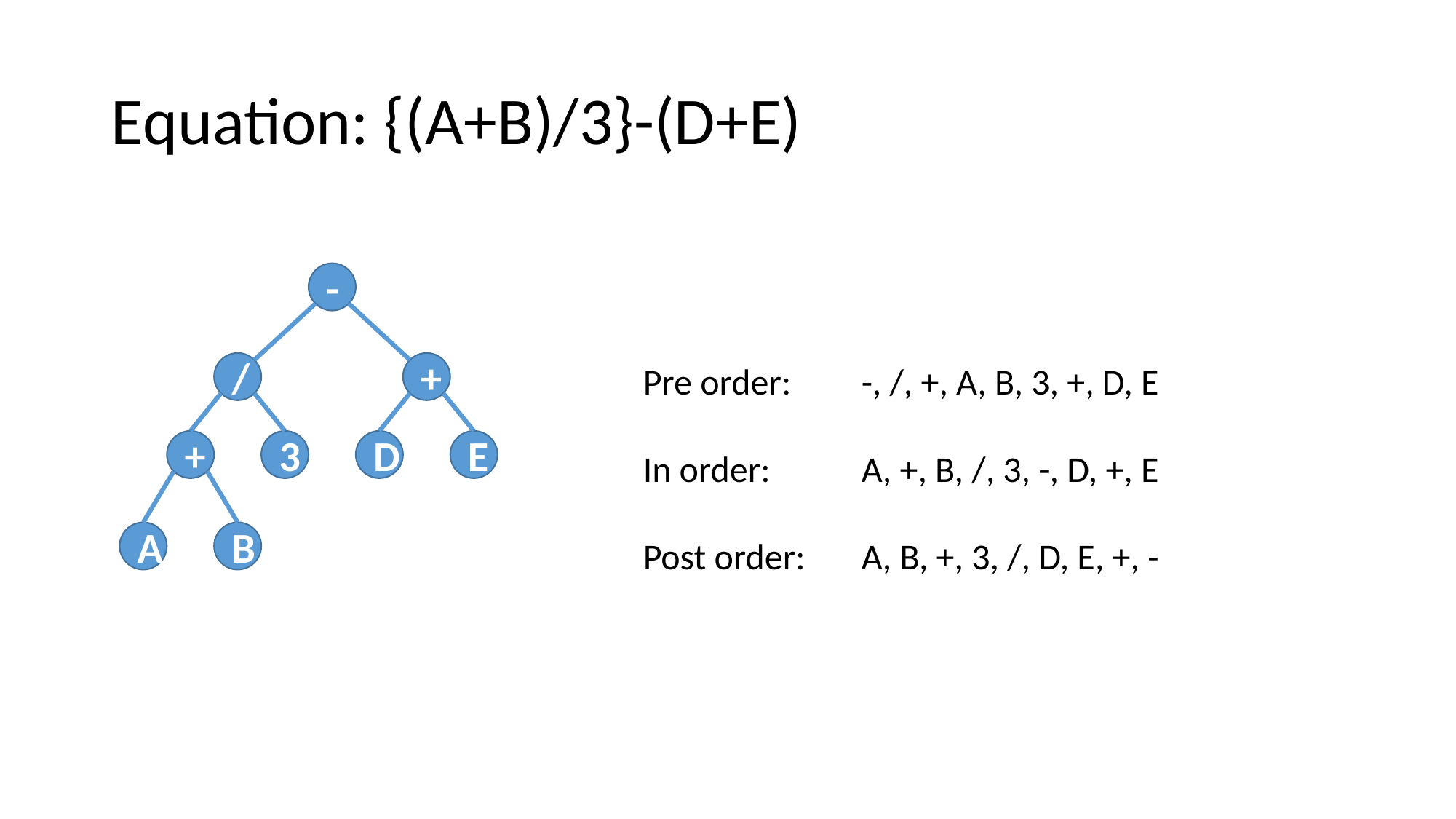

# Equation: {(A+B)/3}-(D+E)
-
/
+
Pre order:   	-, /, +, A, B, 3, +, D, E

In order:	A, +, B, /, 3, -, D, +, E

Post order: 	A, B, +, 3, /, D, E, +, -
+
3
D
E
A
B